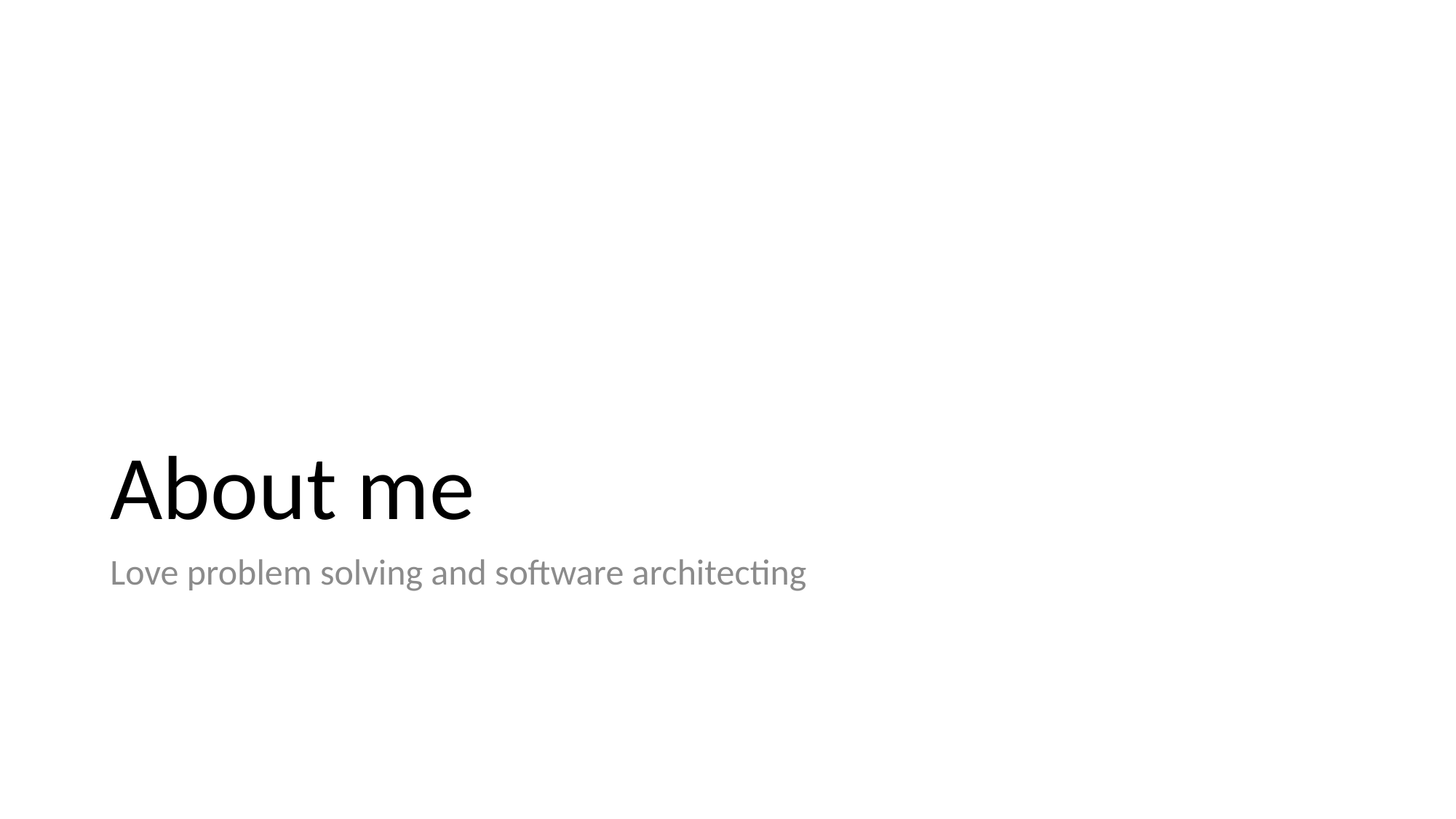

# About me
Love problem solving and software architecting